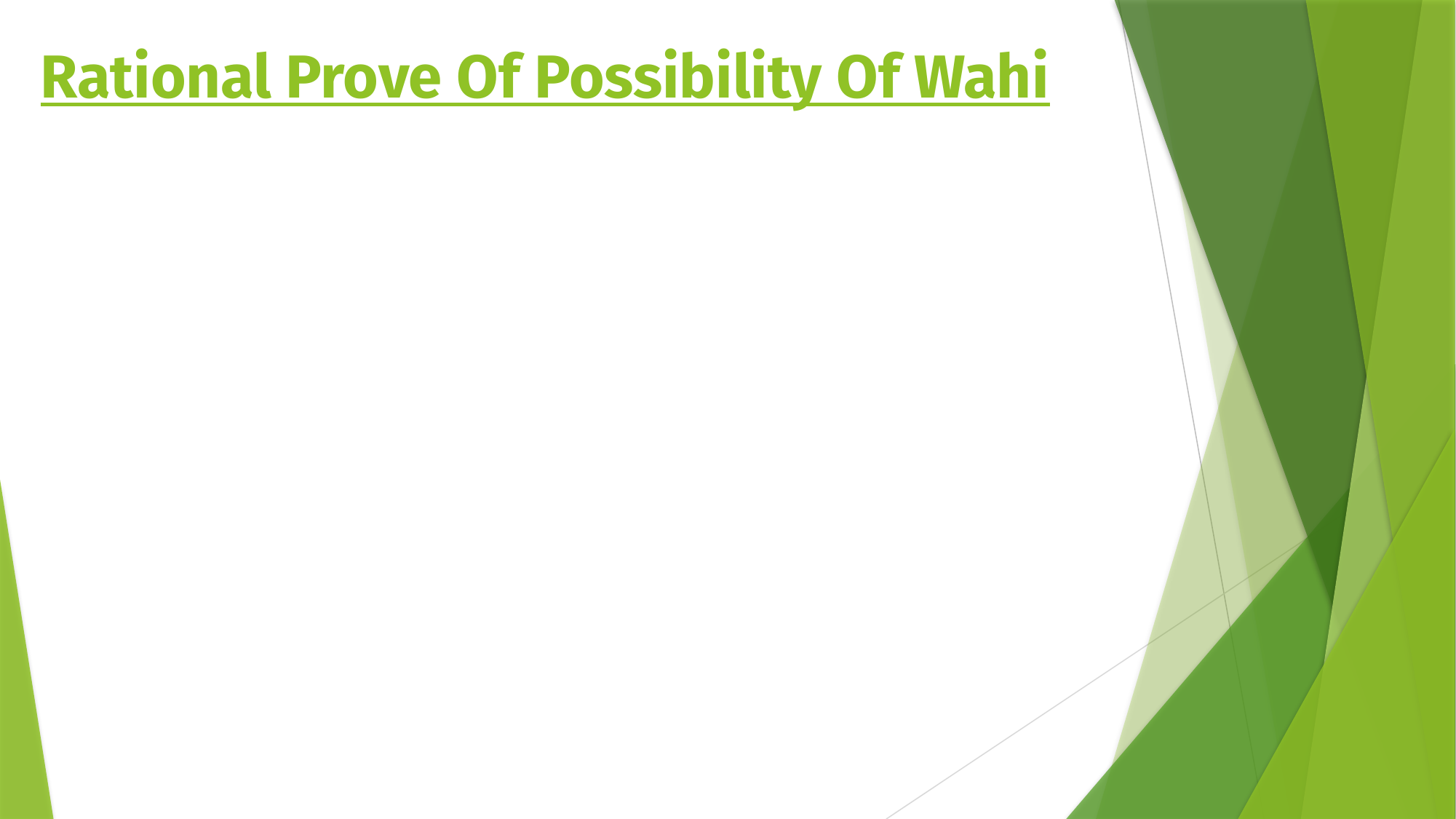

# Rational Prove Of Possibility Of Wahi